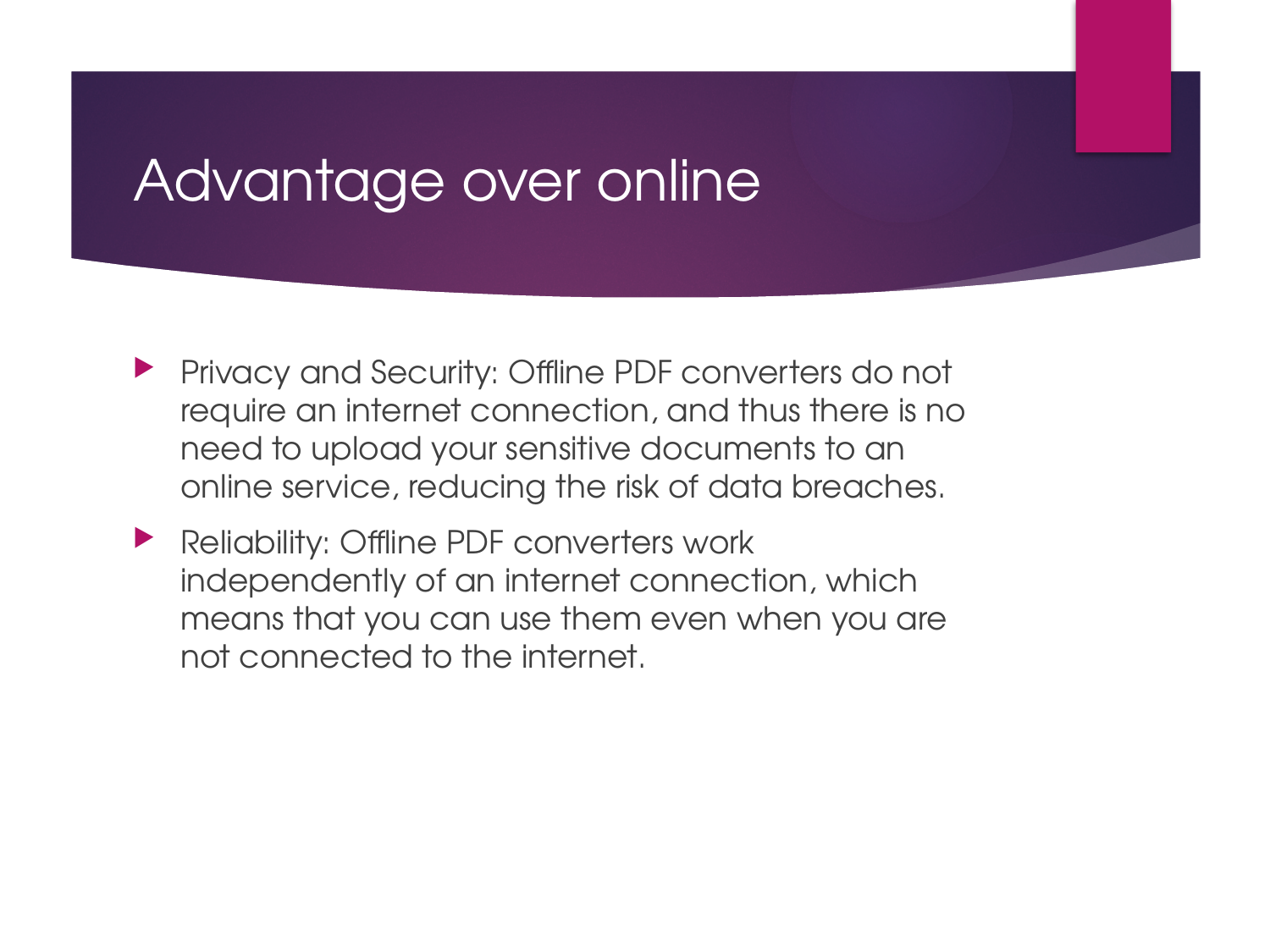

# Advantage over online
Privacy and Security: Offline PDF converters do not require an internet connection, and thus there is no need to upload your sensitive documents to an online service, reducing the risk of data breaches.
Reliability: Offline PDF converters work independently of an internet connection, which means that you can use them even when you are not connected to the internet.